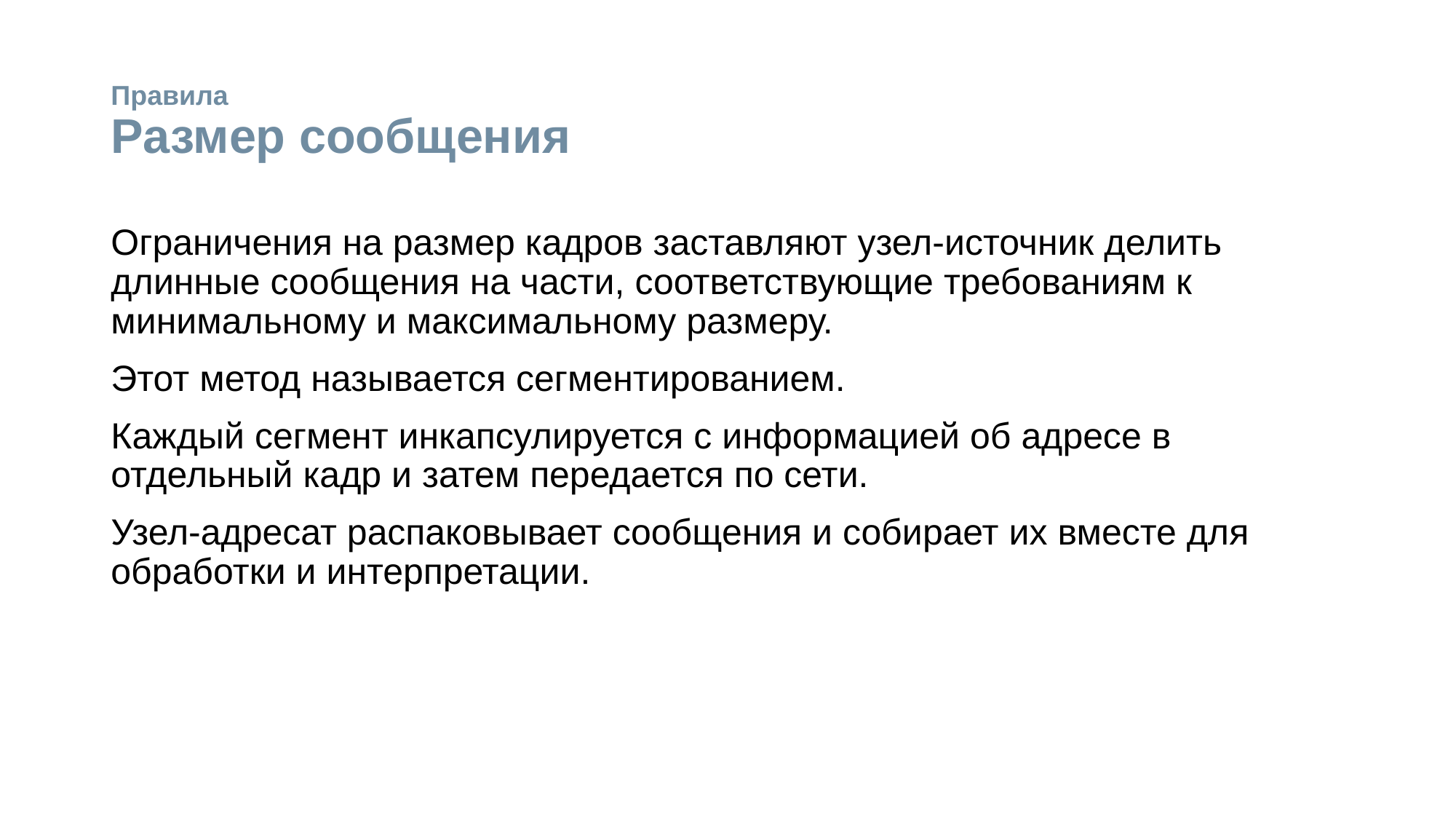

# Правила Размер сообщения
Ограничения на размер кадров заставляют узел-источник делить длинные сообщения на части, соответствующие требованиям к минимальному и максимальному размеру.
Этот метод называется сегментированием.
Каждый сегмент инкапсулируется с информацией об адресе в отдельный кадр и затем передается по сети.
Узел-адресат распаковывает сообщения и собирает их вместе для обработки и интерпретации.